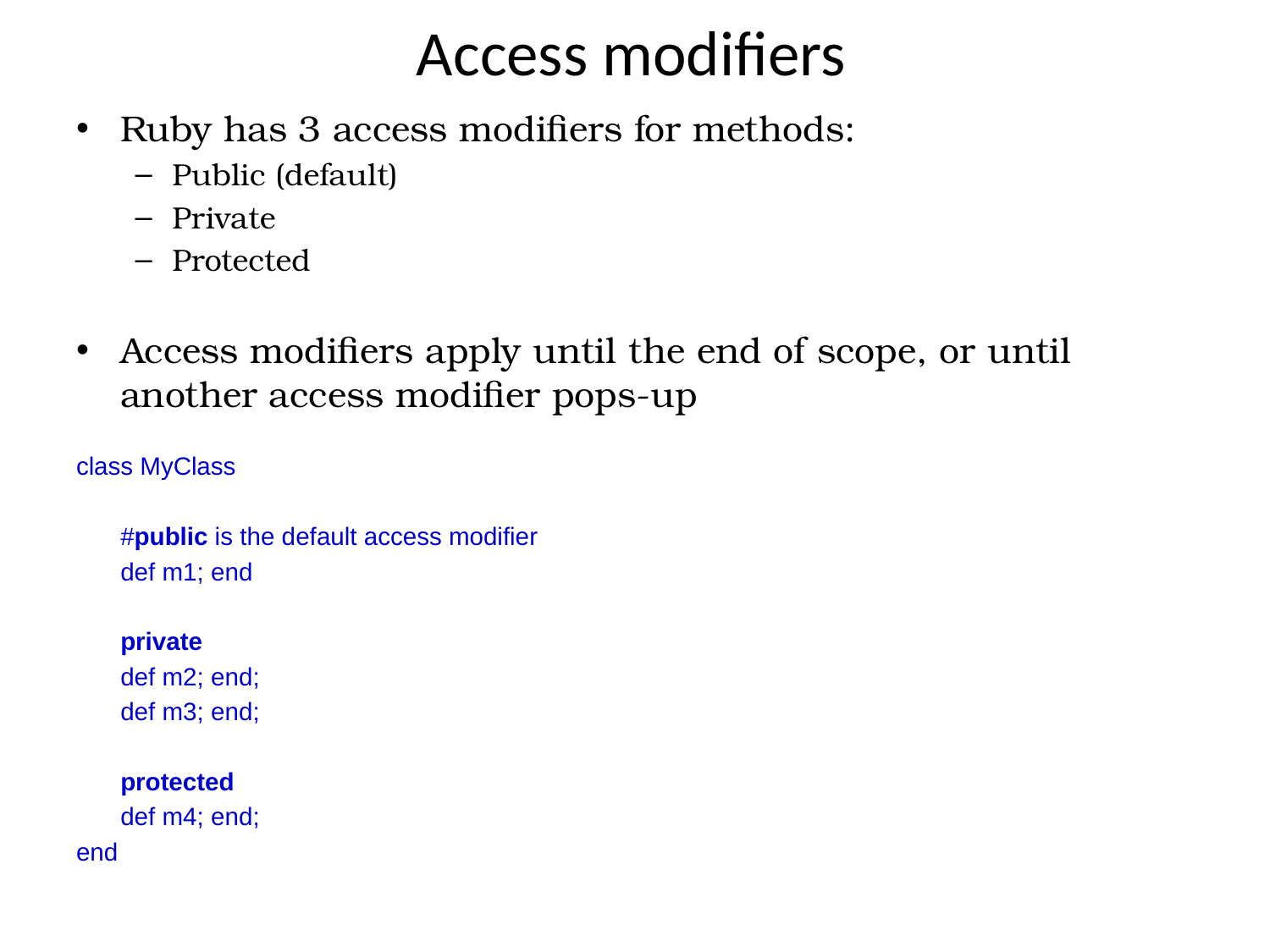

# Access modifiers
Ruby has 3 access modifiers for methods:
Public (default)
Private
Protected

Access modifiers apply until the end of scope, or until another access modifier pops-up

class MyClass

	#public is the default access modifier
	def m1; end

	private
	def m2; end;
	def m3; end;

	protected
	def m4; end;
end